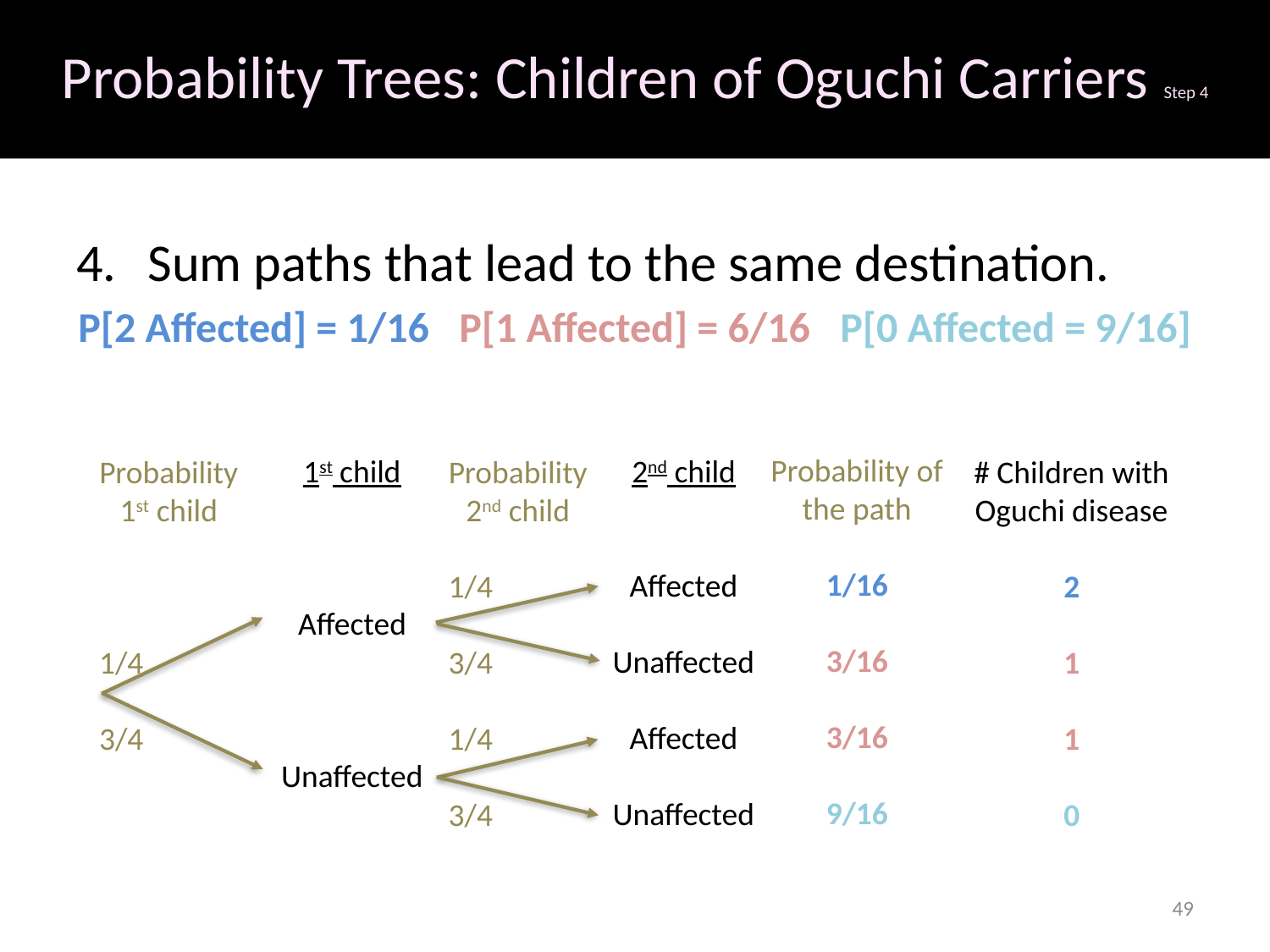

# Probability Trees: Children of Oguchi Carriers Step 4

Sum paths that lead to the same destination.
P[2 Affected] = 1/16 	P[1 Affected] = 6/16 	P[0 Affected = 9/16]
Probability of
the path

1/16

3/16

3/16

9/16

1st child

Affected

Unaffected
2nd child

Affected

Unaffected

Affected

Unaffected

# Children with
Oguchi disease

2

1

1

0

Probability
1st child

1/4

3/4

Probability
2nd child

1/4

3/4

1/4

3/4

49